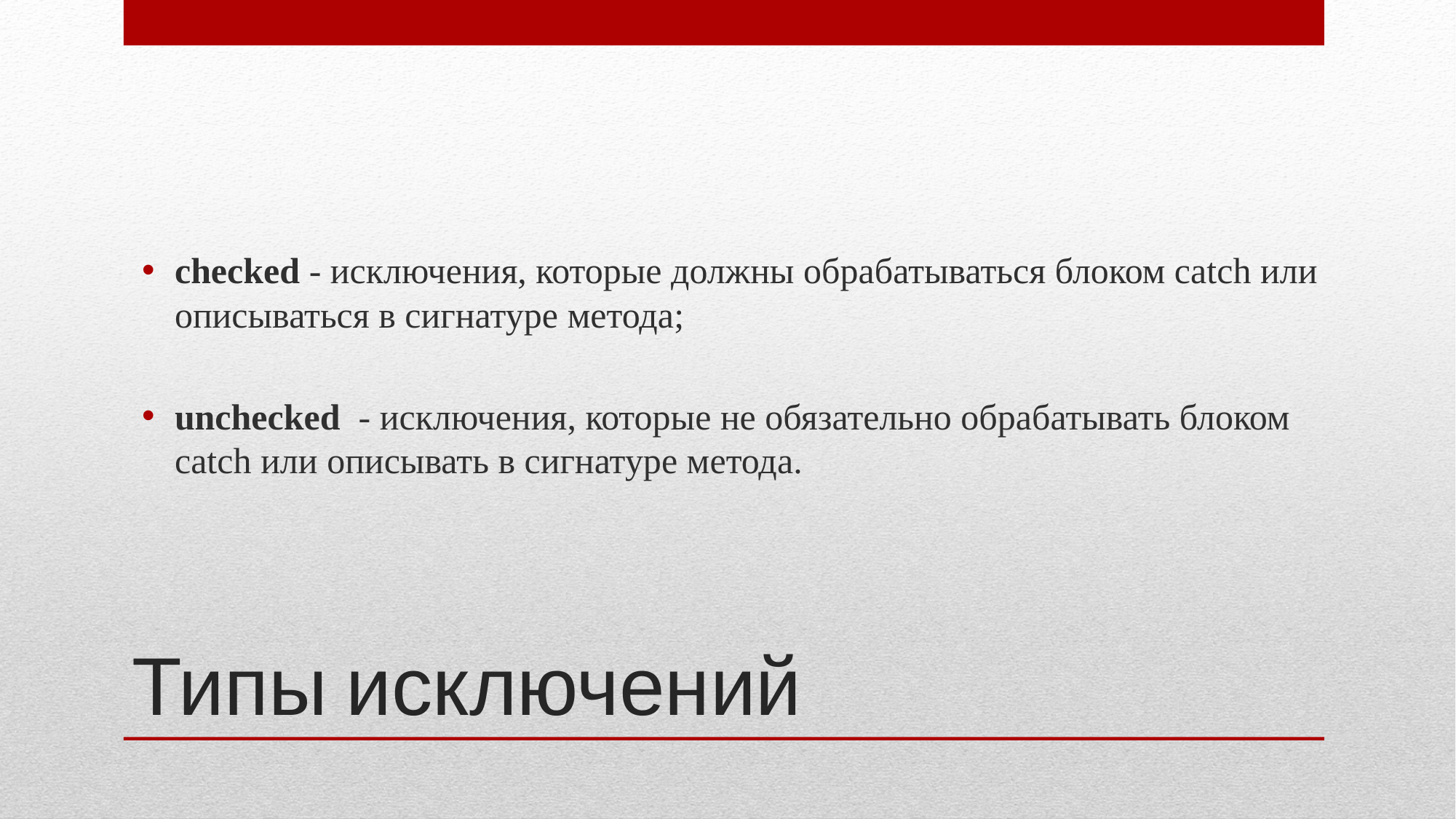

checked - исключения, которые должны обрабатываться блоком catch или описываться в сигнатуре метода;

unchecked  - исключения, которые не обязательно обрабатывать блоком catch или описывать в сигнатуре метода.

# Типы исключений